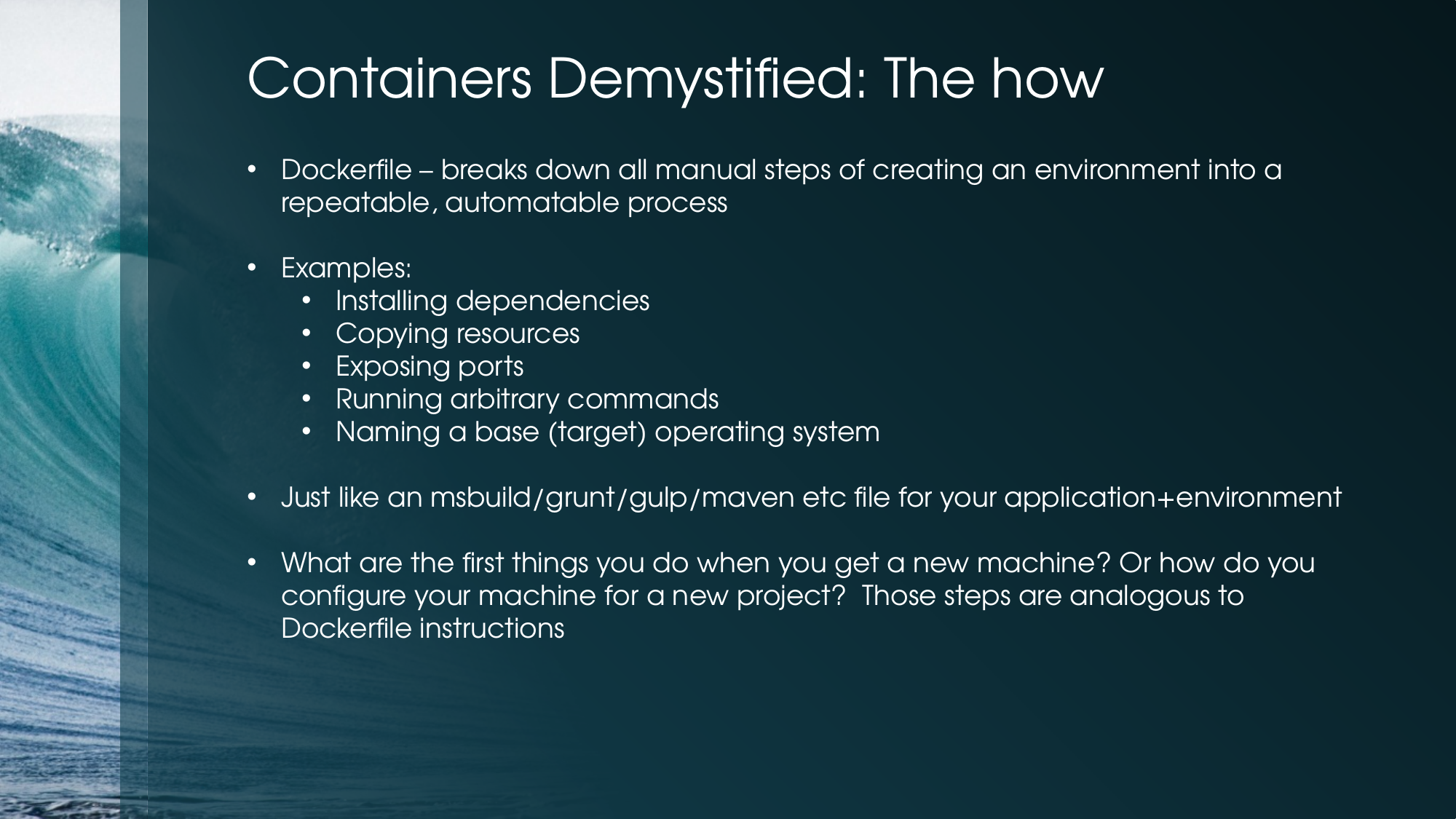

# Containers Demystified: The how
Dockerfile – breaks down all manual steps of creating an environment into a repeatable, automatable process

Examples:
Installing dependencies
Copying resources
Exposing ports
Running arbitrary commands
Naming a base (target) operating system

Just like an msbuild/grunt/gulp/maven etc file for your application+environment

What are the first things you do when you get a new machine? Or how do you configure your machine for a new project?  Those steps are analogous to Dockerfile instructions